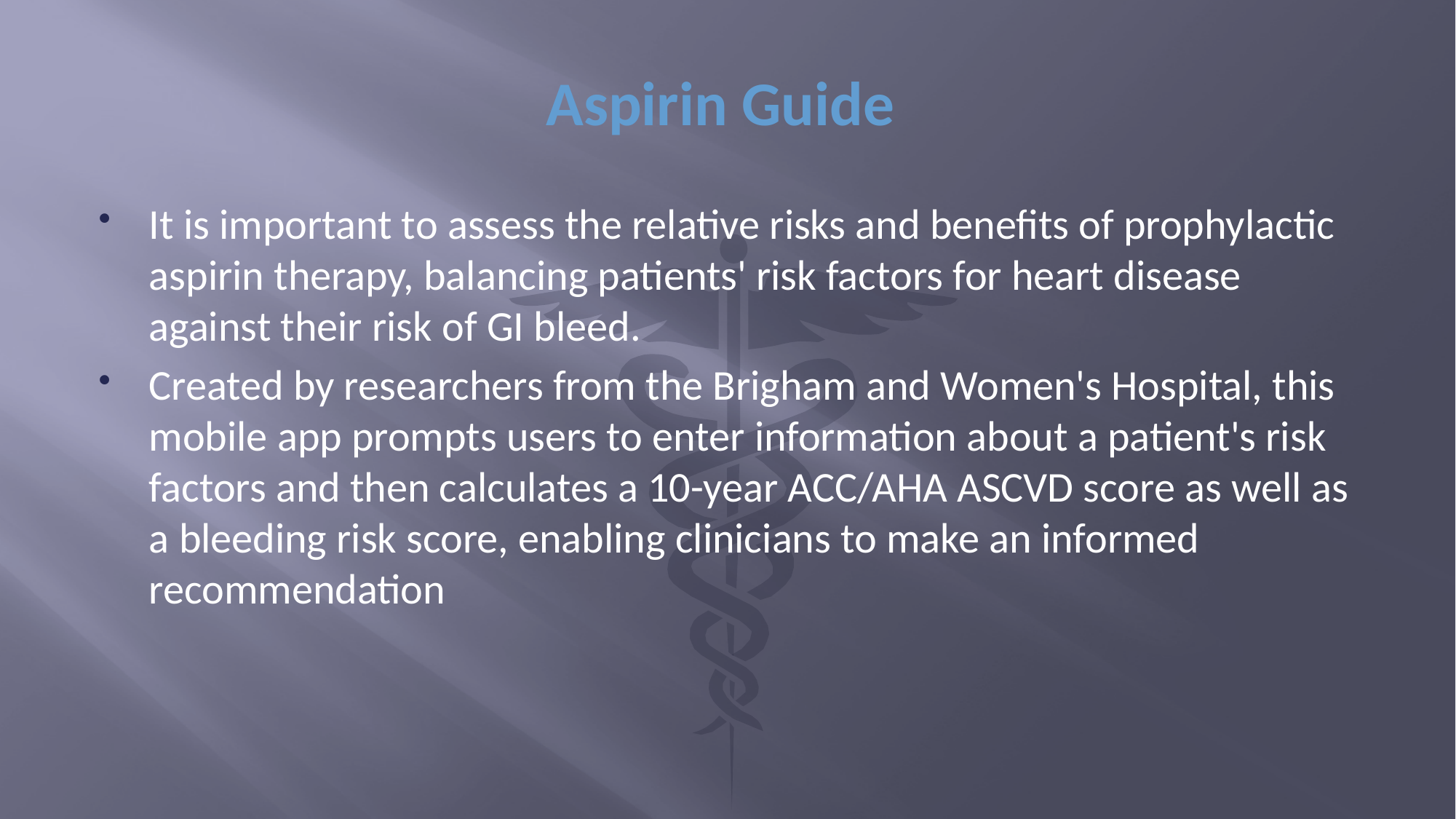

# Aspirin Guide
It is important to assess the relative risks and benefits of prophylactic aspirin therapy, balancing patients' risk factors for heart disease against their risk of GI bleed.
Created by researchers from the Brigham and Women's Hospital, this mobile app prompts users to enter information about a patient's risk factors and then calculates a 10-year ACC/AHA ASCVD score as well as a bleeding risk score, enabling clinicians to make an informed recommendation